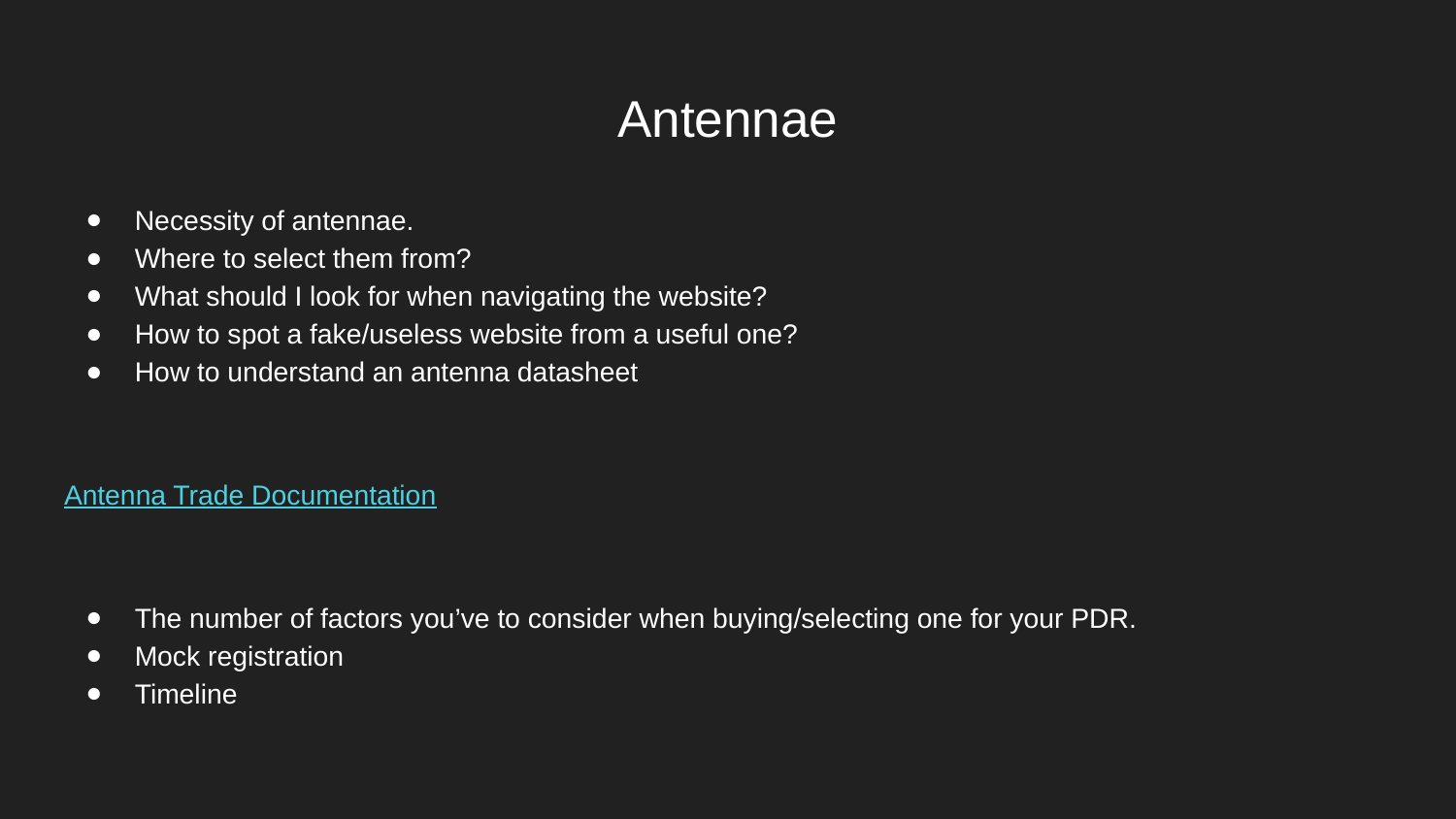

# Antennae
Necessity of antennae.
Where to select them from?
What should I look for when navigating the website?
How to spot a fake/useless website from a useful one?
How to understand an antenna datasheet

Antenna Trade Documentation

The number of factors you’ve to consider when buying/selecting one for your PDR.
Mock registration
Timeline